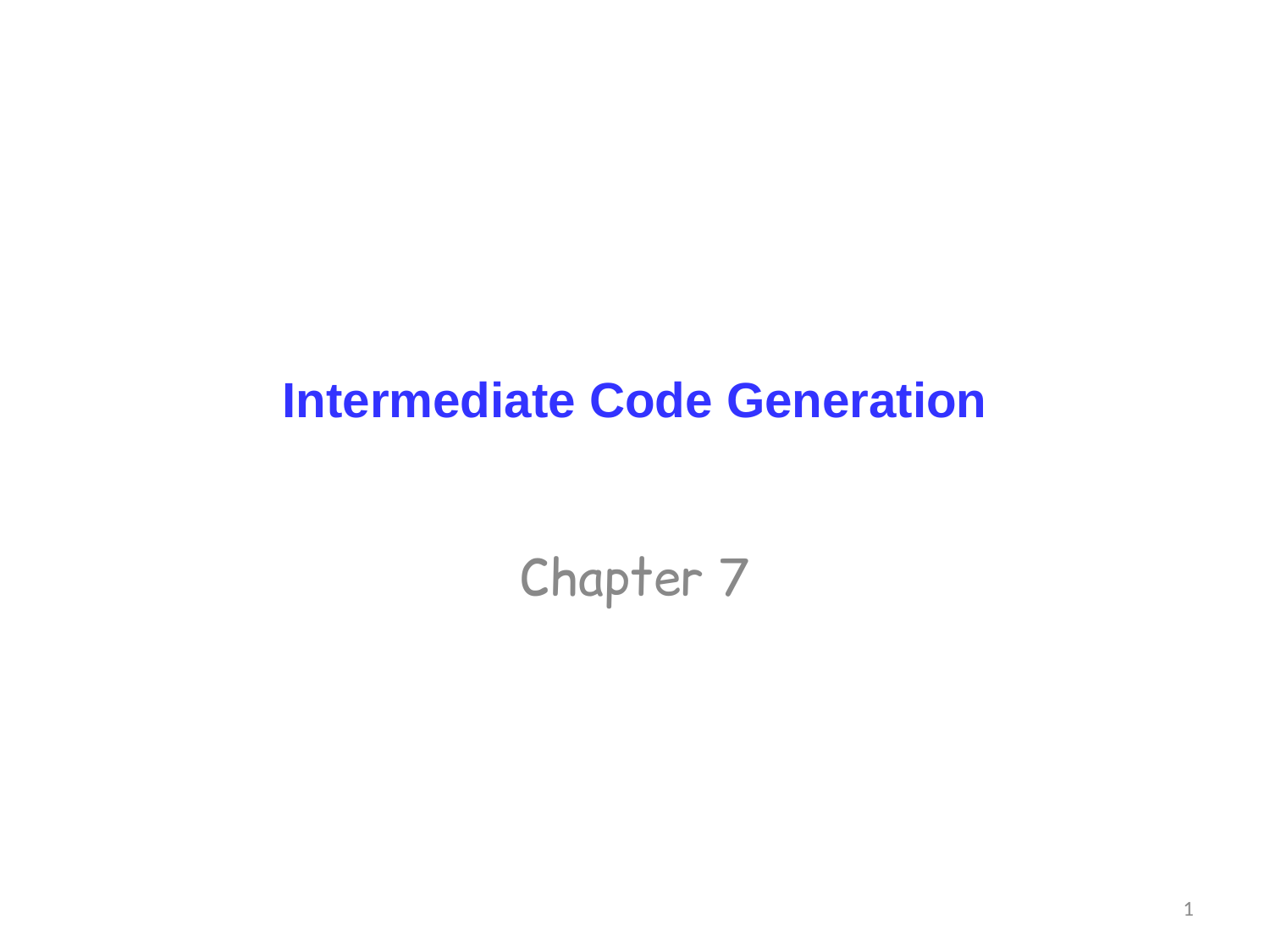

# Intermediate Code Generation
Chapter 7

1